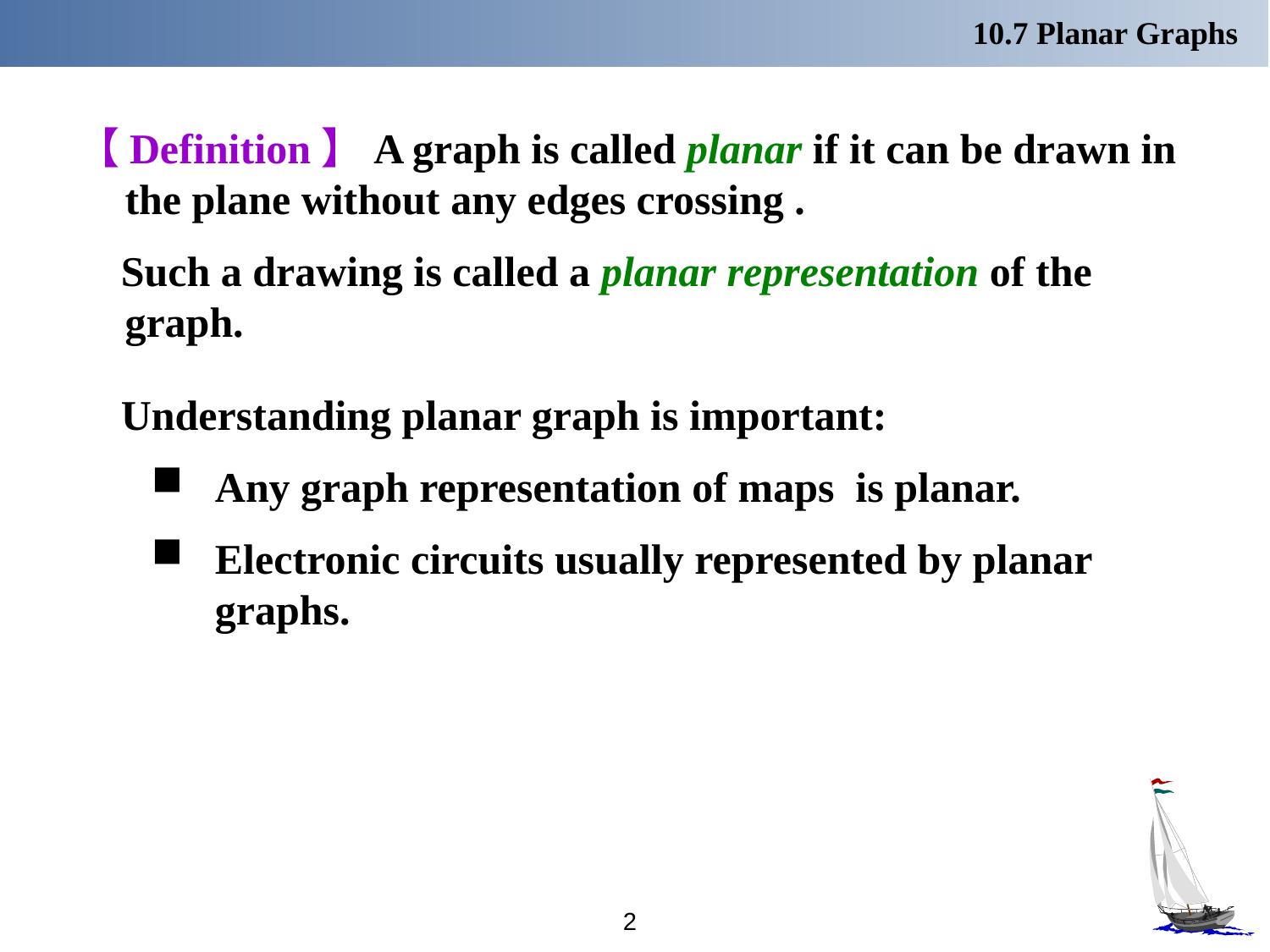

10.7 Planar Graphs
 【Definition】A graph is called planar if it can be drawn in the plane without any edges crossing .
      Such a drawing is called a planar representation of the graph.
      Understanding planar graph is important:
Any graph representation of maps  is planar.
Electronic circuits usually represented by planar graphs.
2